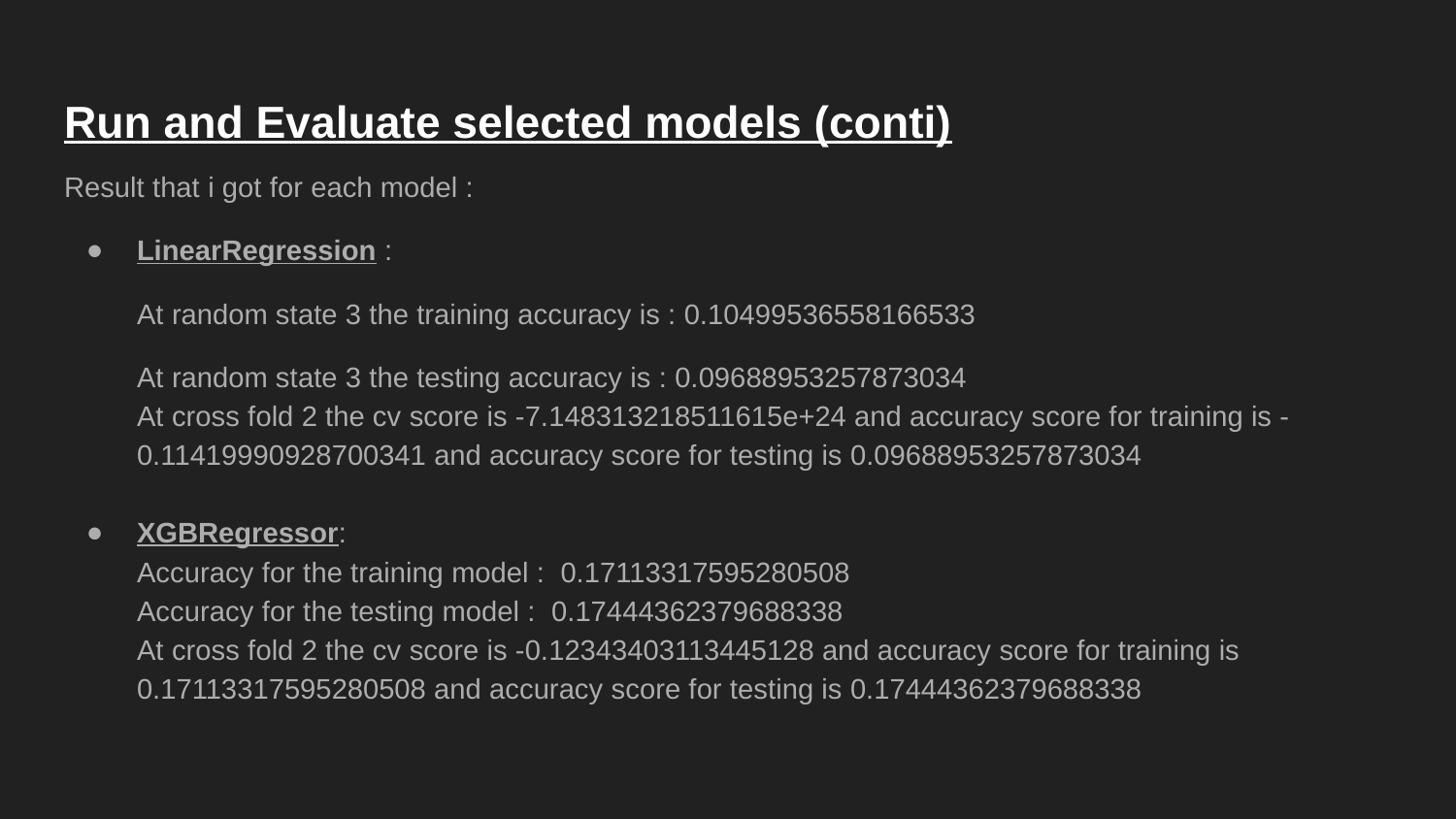

# Run and Evaluate selected models (conti)
Result that i got for each model :
LinearRegression :
At random state 3 the training accuracy is : 0.10499536558166533
At random state 3 the testing accuracy is : 0.09688953257873034
At cross fold 2 the cv score is -7.148313218511615e+24 and accuracy score for training is -0.11419990928700341 and accuracy score for testing is 0.09688953257873034

XGBRegressor:
Accuracy for the training model :  0.17113317595280508
Accuracy for the testing model :  0.17444362379688338
At cross fold 2 the cv score is -0.12343403113445128 and accuracy score for training is 0.17113317595280508 and accuracy score for testing is 0.17444362379688338